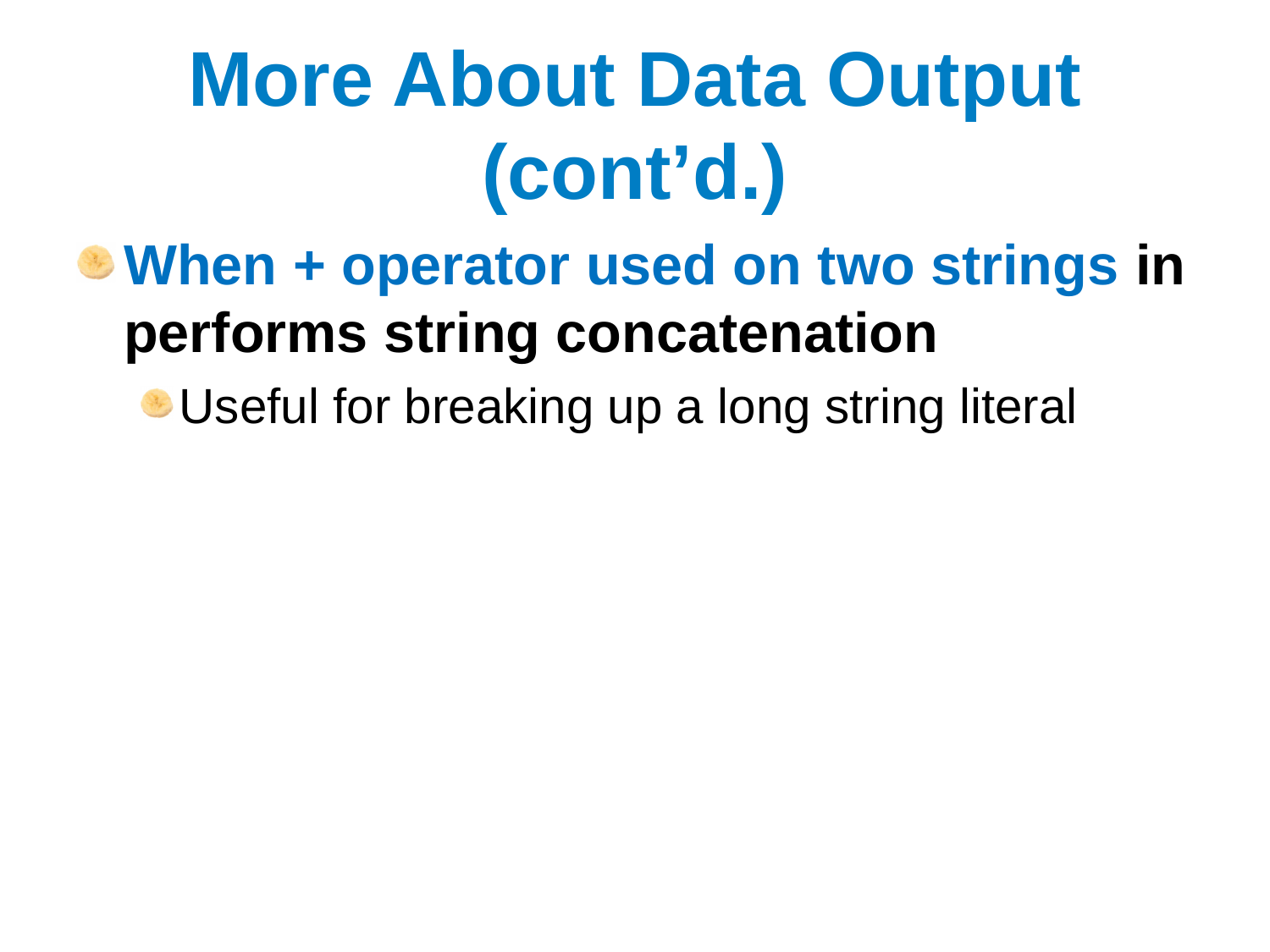

# More About Data Output (cont’d.)
When + operator used on two strings in performs string concatenation
Useful for breaking up a long string literal